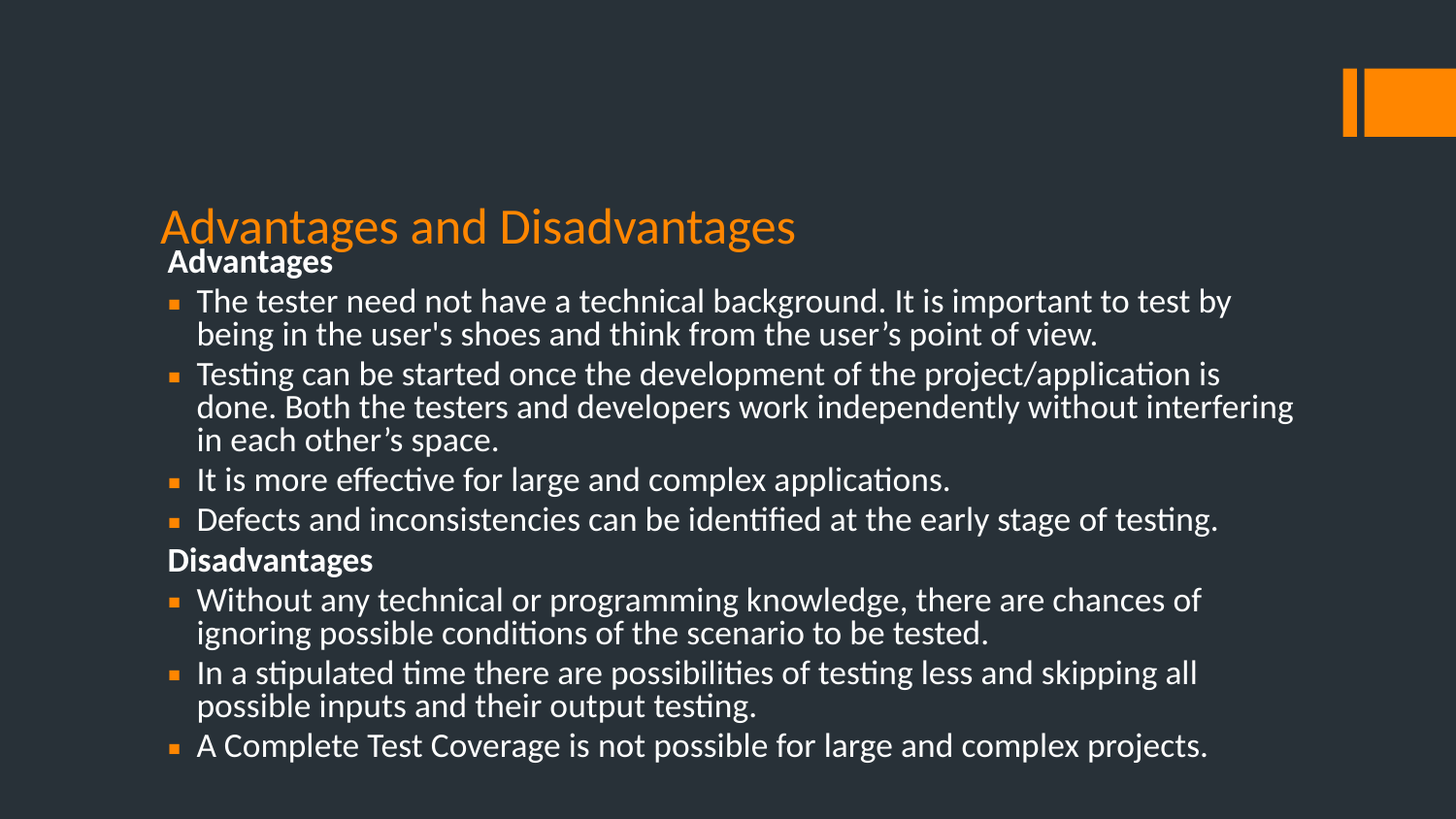

# Advantages and Disadvantages
Advantages
The tester need not have a technical background. It is important to test by being in the user's shoes and think from the user’s point of view.
Testing can be started once the development of the project/application is done. Both the testers and developers work independently without interfering in each other’s space.
It is more effective for large and complex applications.
Defects and inconsistencies can be identified at the early stage of testing.
Disadvantages
Without any technical or programming knowledge, there are chances of ignoring possible conditions of the scenario to be tested.
In a stipulated time there are possibilities of testing less and skipping all possible inputs and their output testing.
A Complete Test Coverage is not possible for large and complex projects.